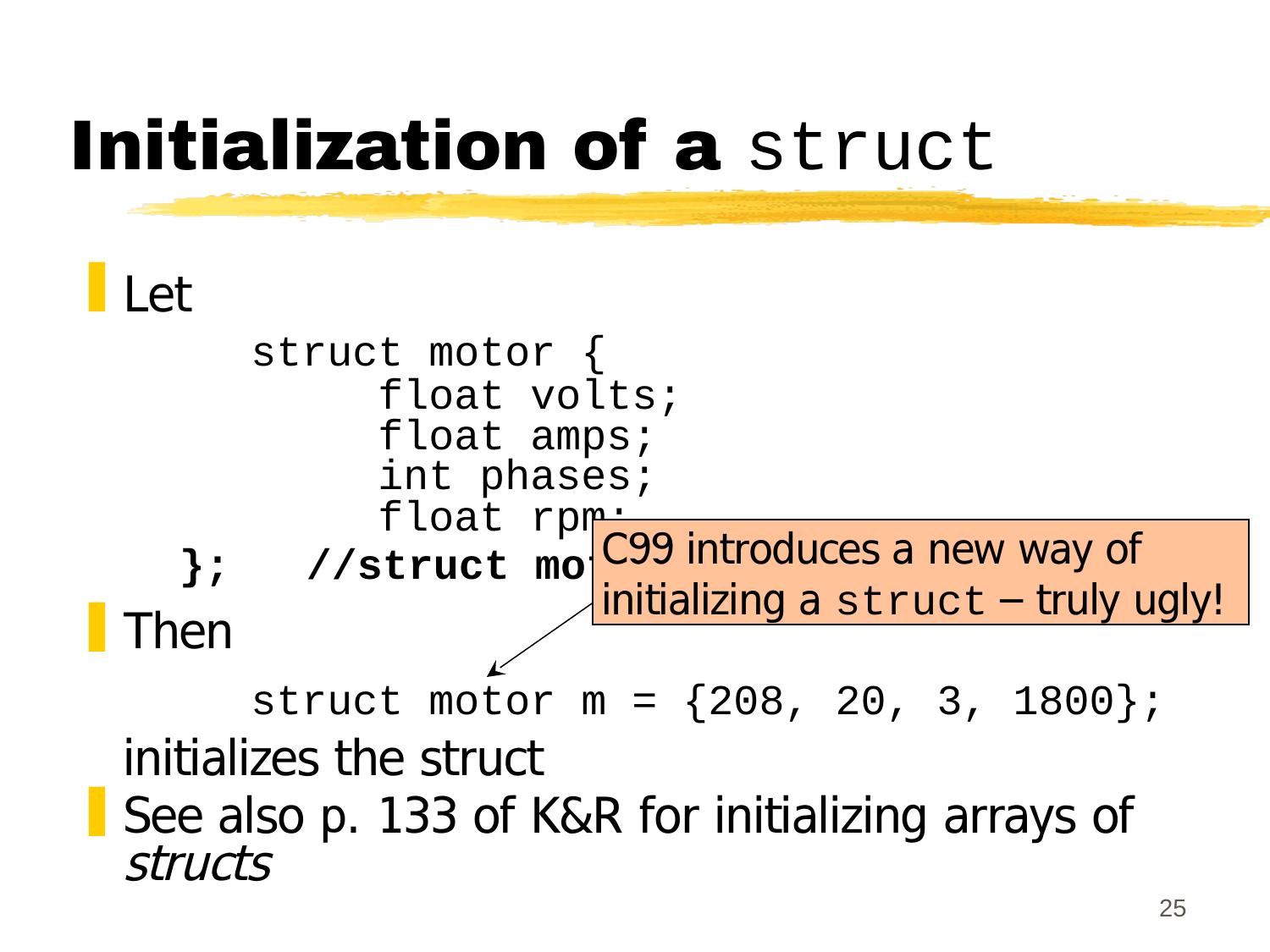

# Initialization of a struct
Let
	struct motor {
		float volts;
		float amps;
		int phases;
		float rpm;
	};	//struct motor
Then
	struct motor m = {208, 20, 3, 1800};
initializes the struct
See also p. 133 of K&R for initializing arrays of structs
C99 introduces a new way of
initializing a struct – truly ugly!

25